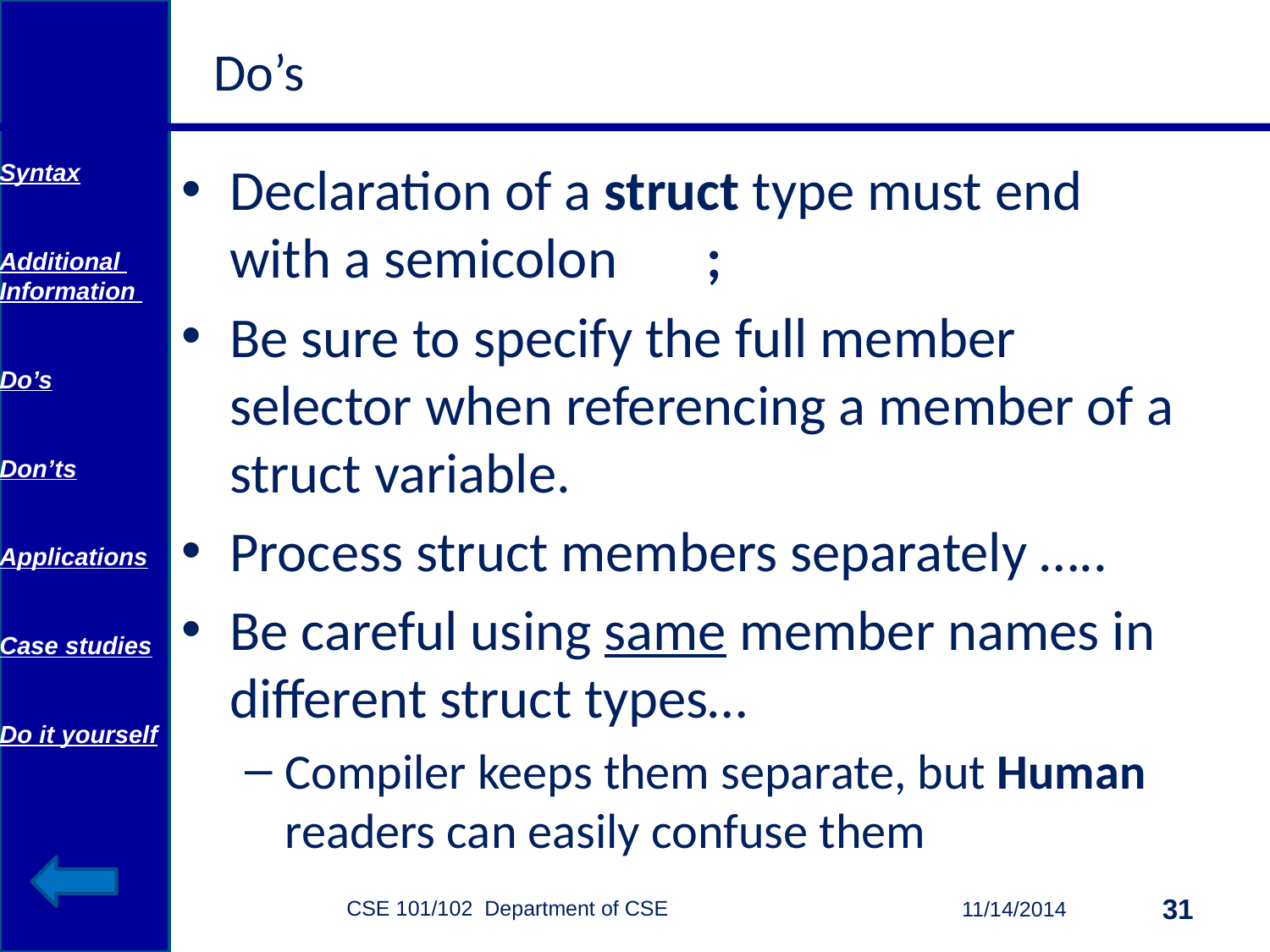

# Do’s
Declaration of a struct type must end with a semicolon       ;
Be sure to specify the full member selector when referencing a member of a struct variable.
Process struct members separately …..
Be careful using same member names in different struct types…
Compiler keeps them separate, but Human readers can easily confuse them

Syntax

Additional Information

Do’s

Don’ts

Applications

Case studies

Do it yourself

CSE 101/102  Department of CSE
31
11/14/2014